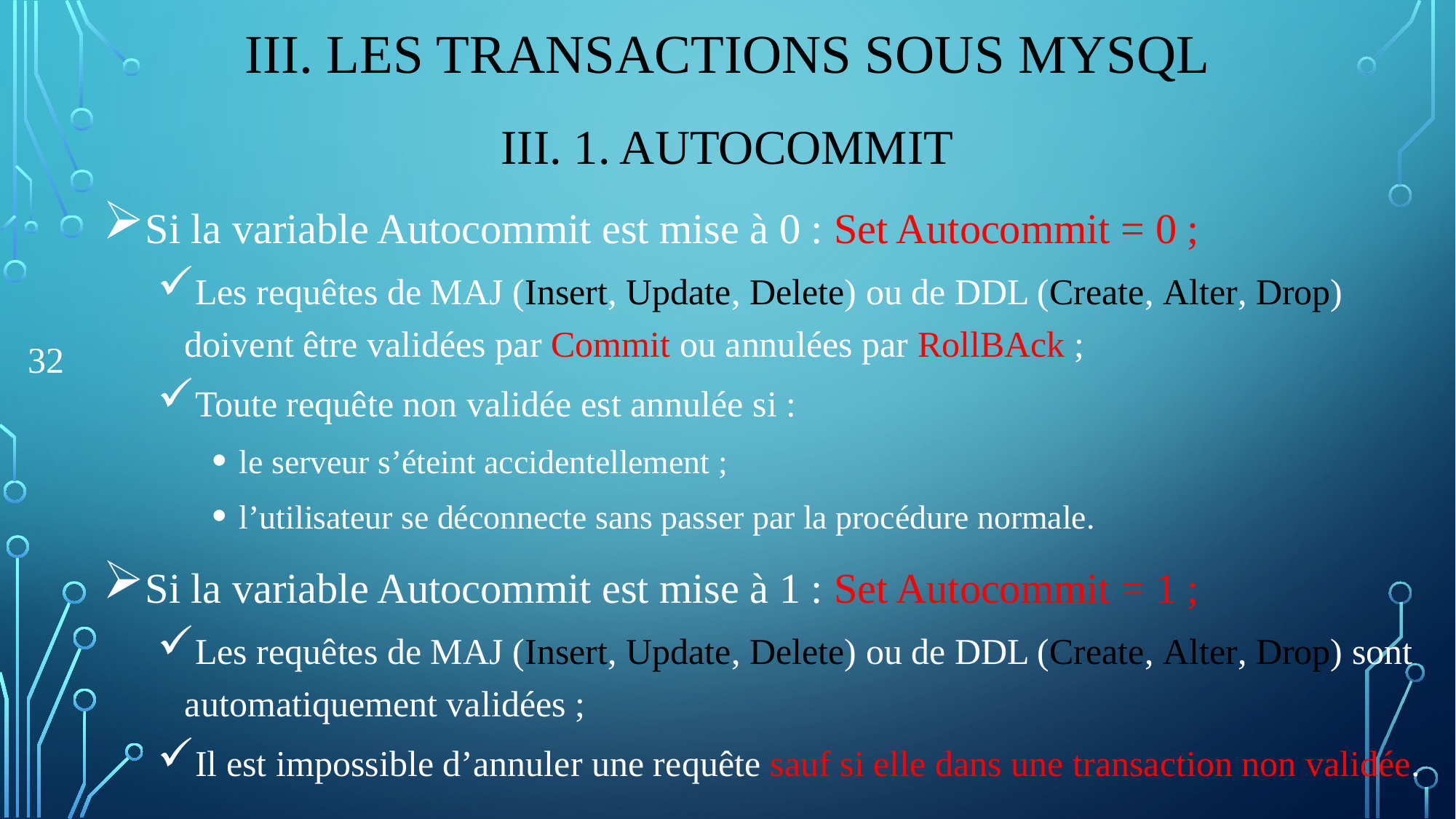

# III. LES transactions sous MySql
III. 1. Autocommit
Si la variable Autocommit est mise à 0 : Set Autocommit = 0 ;
Les requêtes de MAJ (Insert, Update, Delete) ou de DDL (Create, Alter, Drop) doivent être validées par Commit ou annulées par RollBAck ;
Toute requête non validée est annulée si :
le serveur s’éteint accidentellement ;
l’utilisateur se déconnecte sans passer par la procédure normale.
Si la variable Autocommit est mise à 1 : Set Autocommit = 1 ;
Les requêtes de MAJ (Insert, Update, Delete) ou de DDL (Create, Alter, Drop) sont automatiquement validées ;
Il est impossible d’annuler une requête sauf si elle dans une transaction non validée.
32